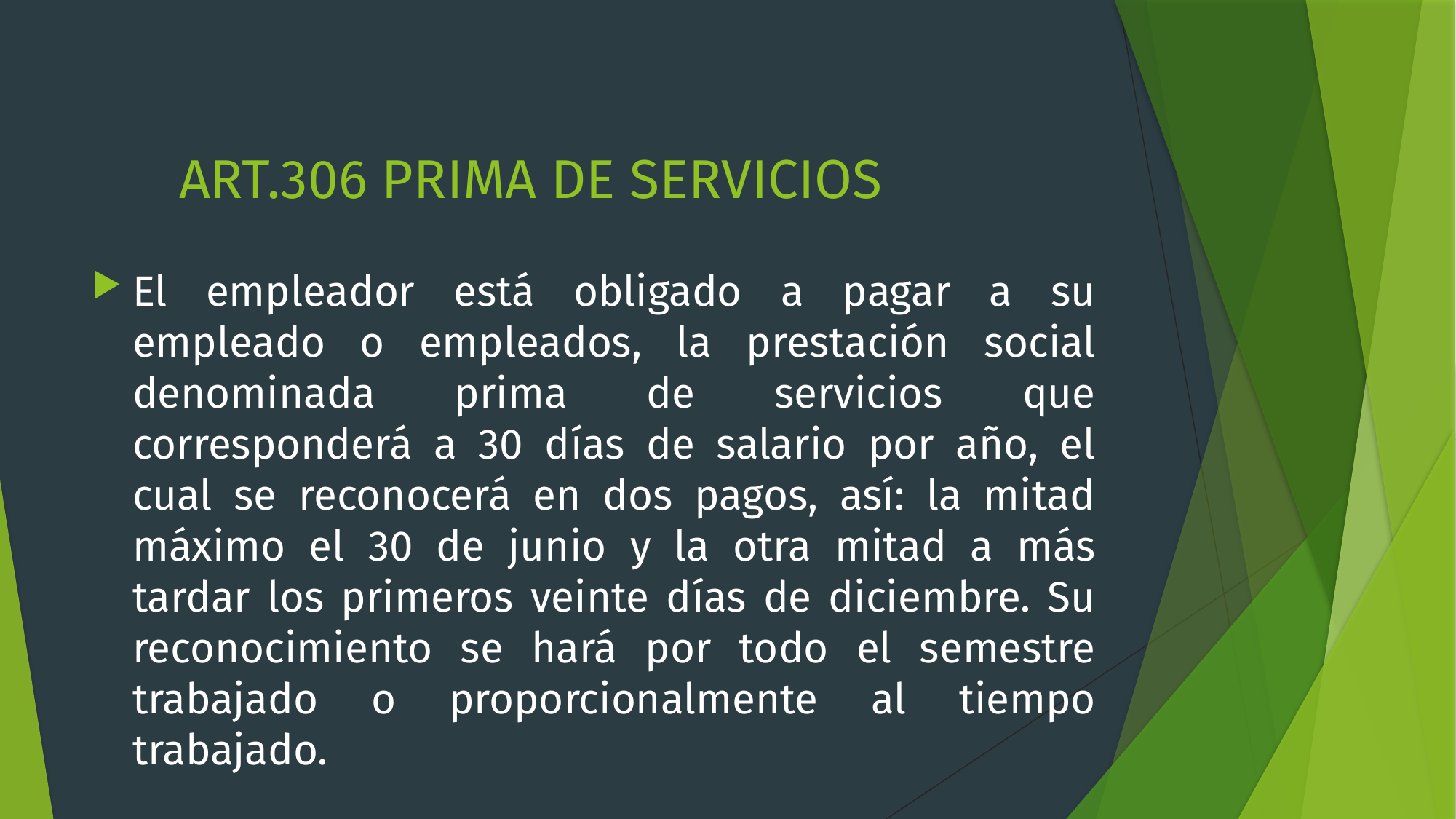

# ART.306 PRIMA DE SERVICIOS
El empleador está obligado a pagar a su empleado o empleados, la prestación social denominada prima de servicios que corresponderá a 30 días de salario por año, el cual se reconocerá en dos pagos, así: la mitad máximo el 30 de junio y la otra mitad a más tardar los primeros veinte días de diciembre. Su reconocimiento se hará por todo el semestre trabajado o proporcionalmente al tiempo trabajado.